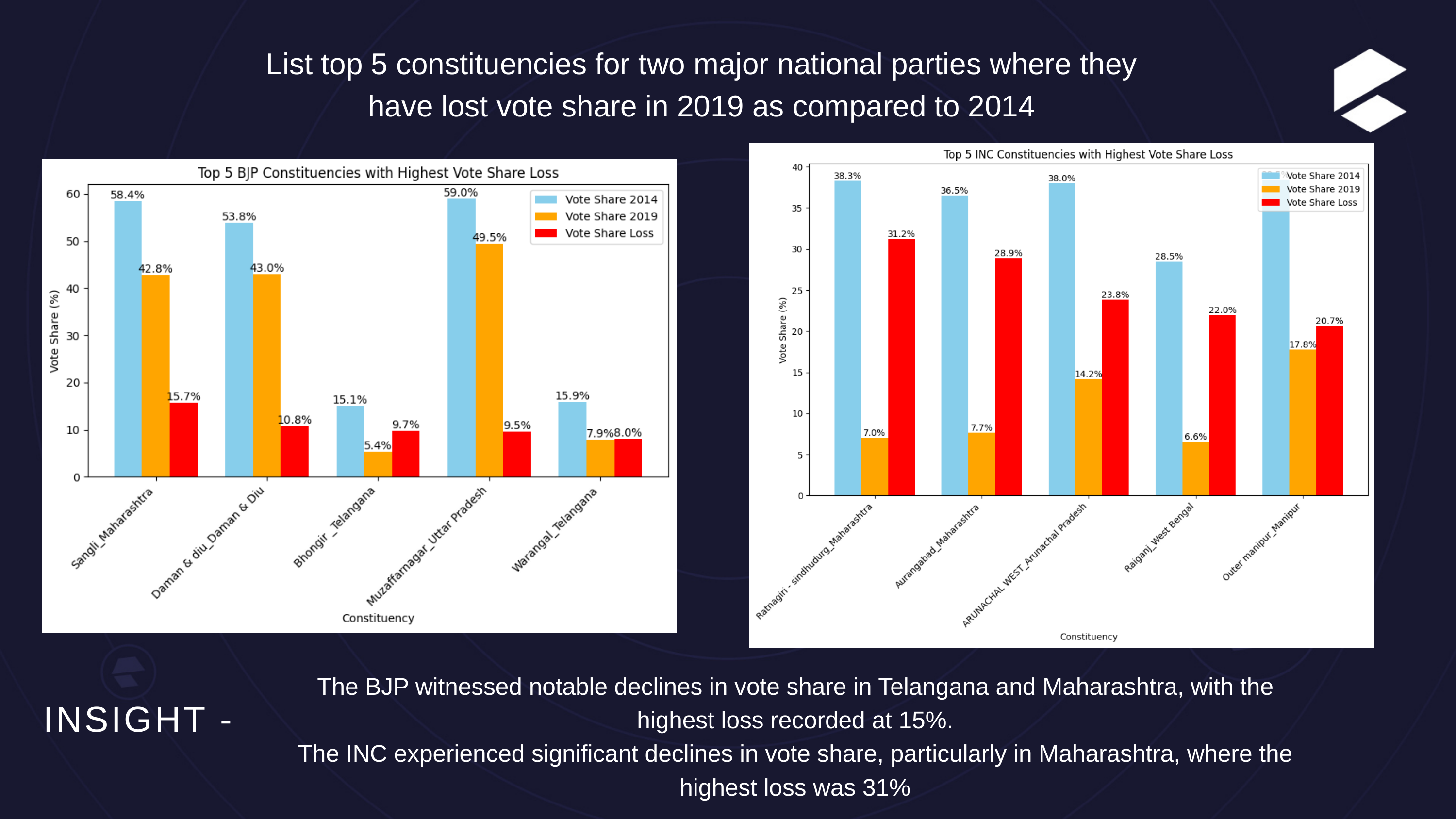

List top 5 constituencies for two major national parties where they have lost vote share in 2019 as compared to 2014

The BJP witnessed notable declines in vote share in Telangana and Maharashtra, with the highest loss recorded at 15%.
The INC experienced significant declines in vote share, particularly in Maharashtra, where the highest loss was 31%
INSIGHT -